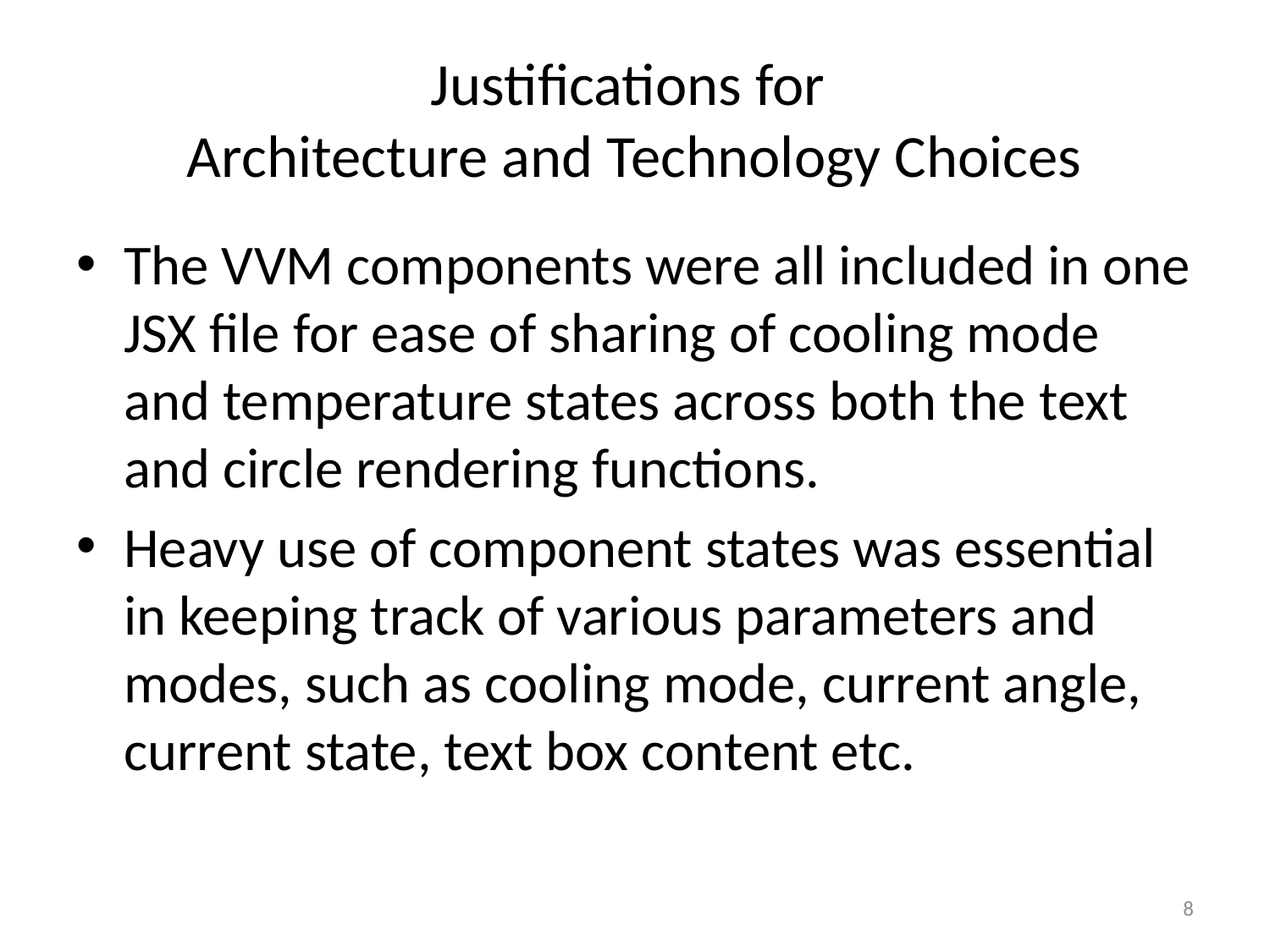

# Justifications for Architecture and Technology Choices
The VVM components were all included in one JSX file for ease of sharing of cooling mode and temperature states across both the text and circle rendering functions.
Heavy use of component states was essential in keeping track of various parameters and modes, such as cooling mode, current angle, current state, text box content etc.
8